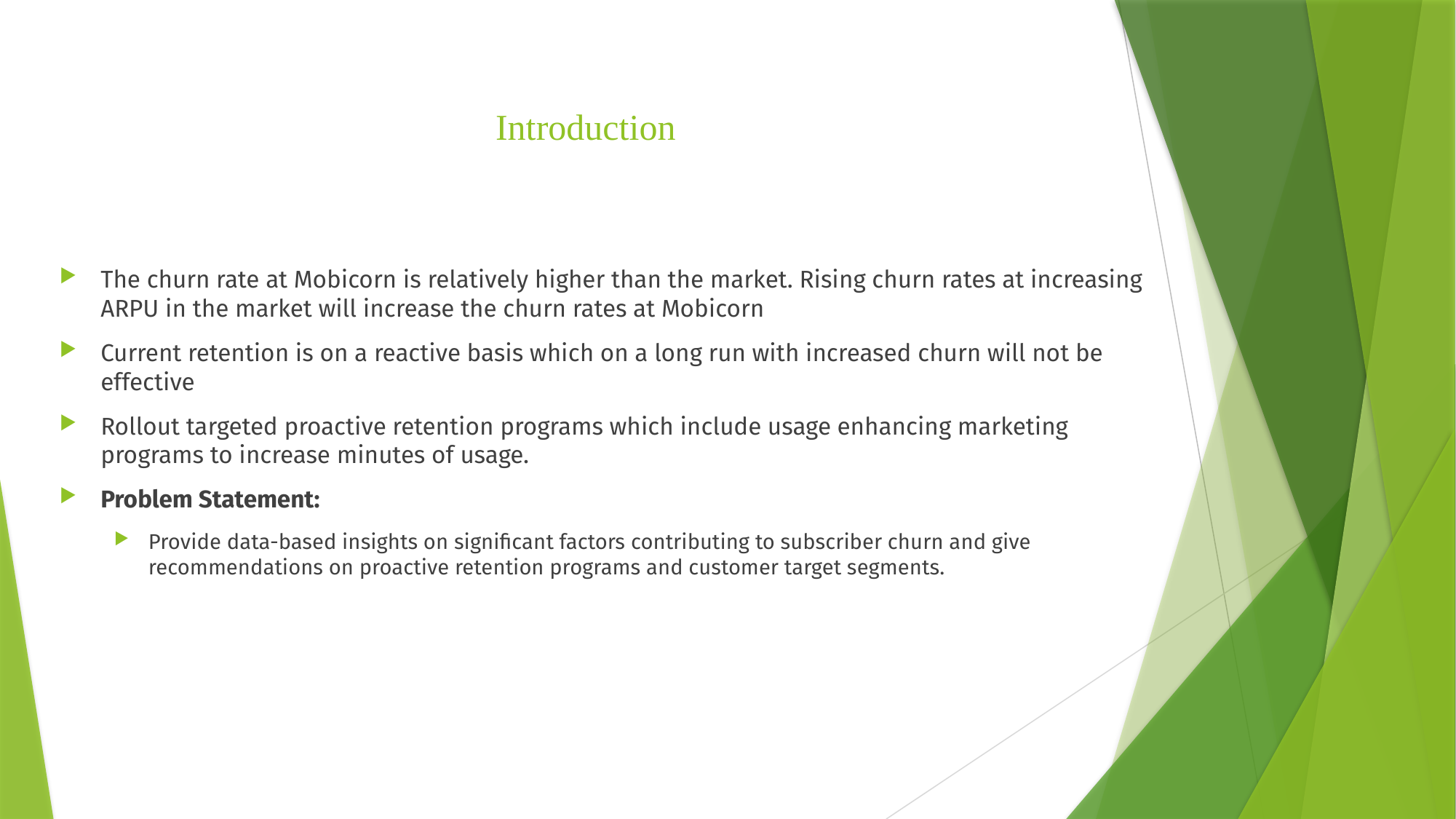

# Introduction

The churn rate at Mobicorn is relatively higher than the market. Rising churn rates at increasing ARPU in the market will increase the churn rates at Mobicorn
Current retention is on a reactive basis which on a long run with increased churn will not be effective
Rollout targeted proactive retention programs which include usage enhancing marketing programs to increase minutes of usage.
Problem Statement:
Provide data-based insights on significant factors contributing to subscriber churn and give recommendations on proactive retention programs and customer target segments.